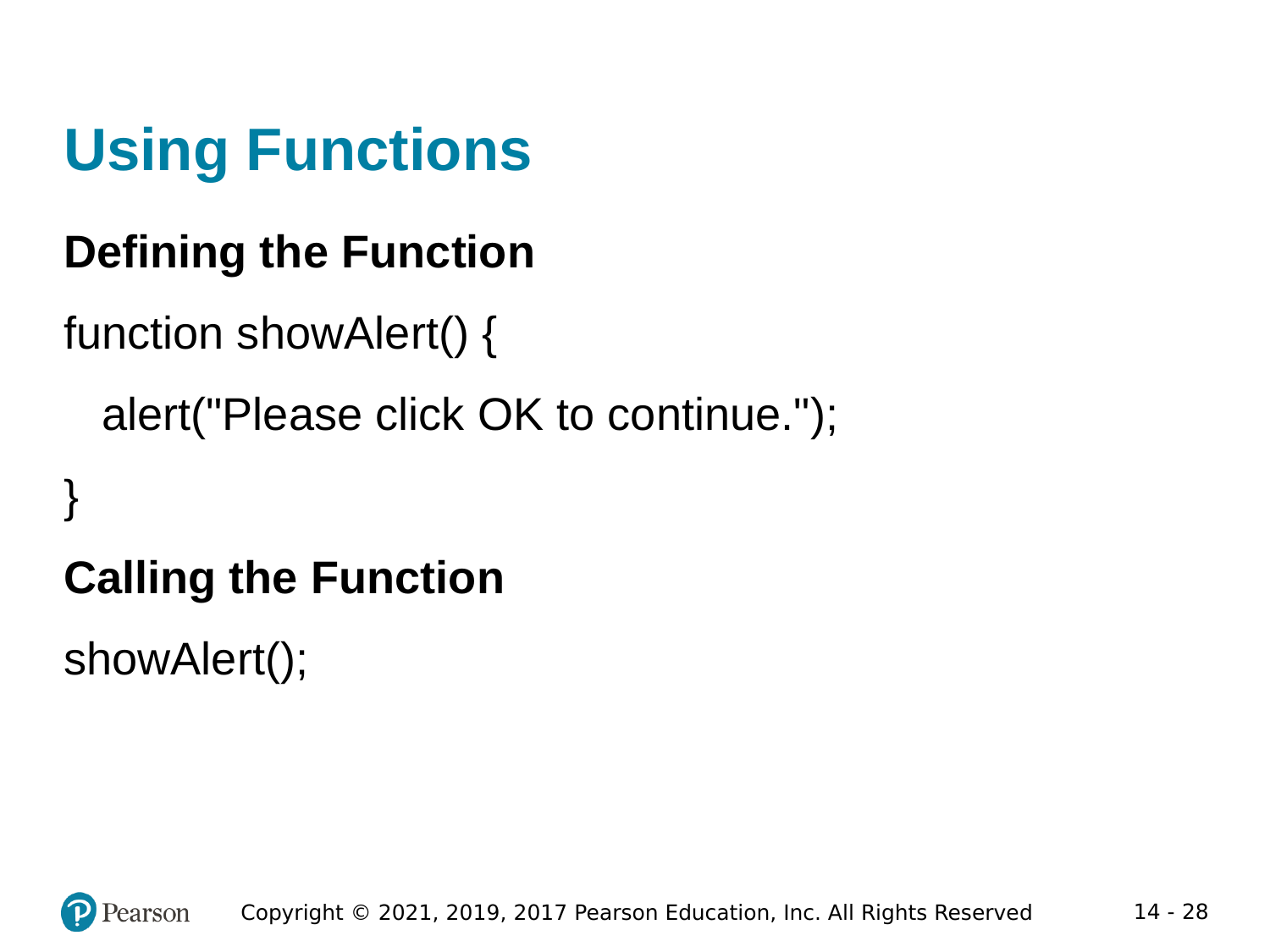

# Using Functions
Defining the Function
function showAlert() {
   alert("Please click OK to continue.");
}
Calling the Function
showAlert();